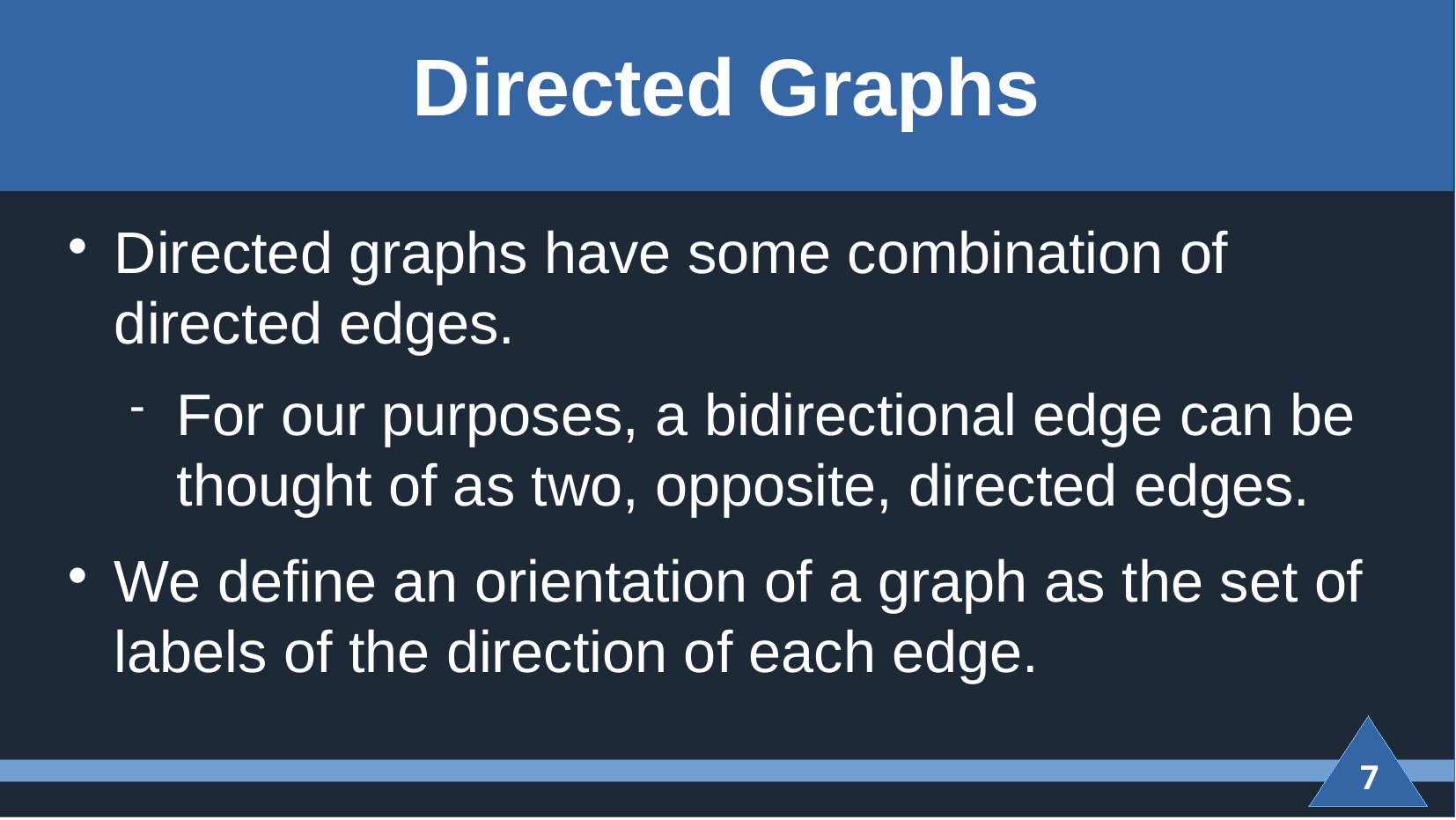

# Directed Graphs
Directed graphs have some combination of directed edges.
For our purposes, a bidirectional edge can be thought of as two, opposite, directed edges.
We define an orientation of a graph as the set of labels of the direction of each edge.